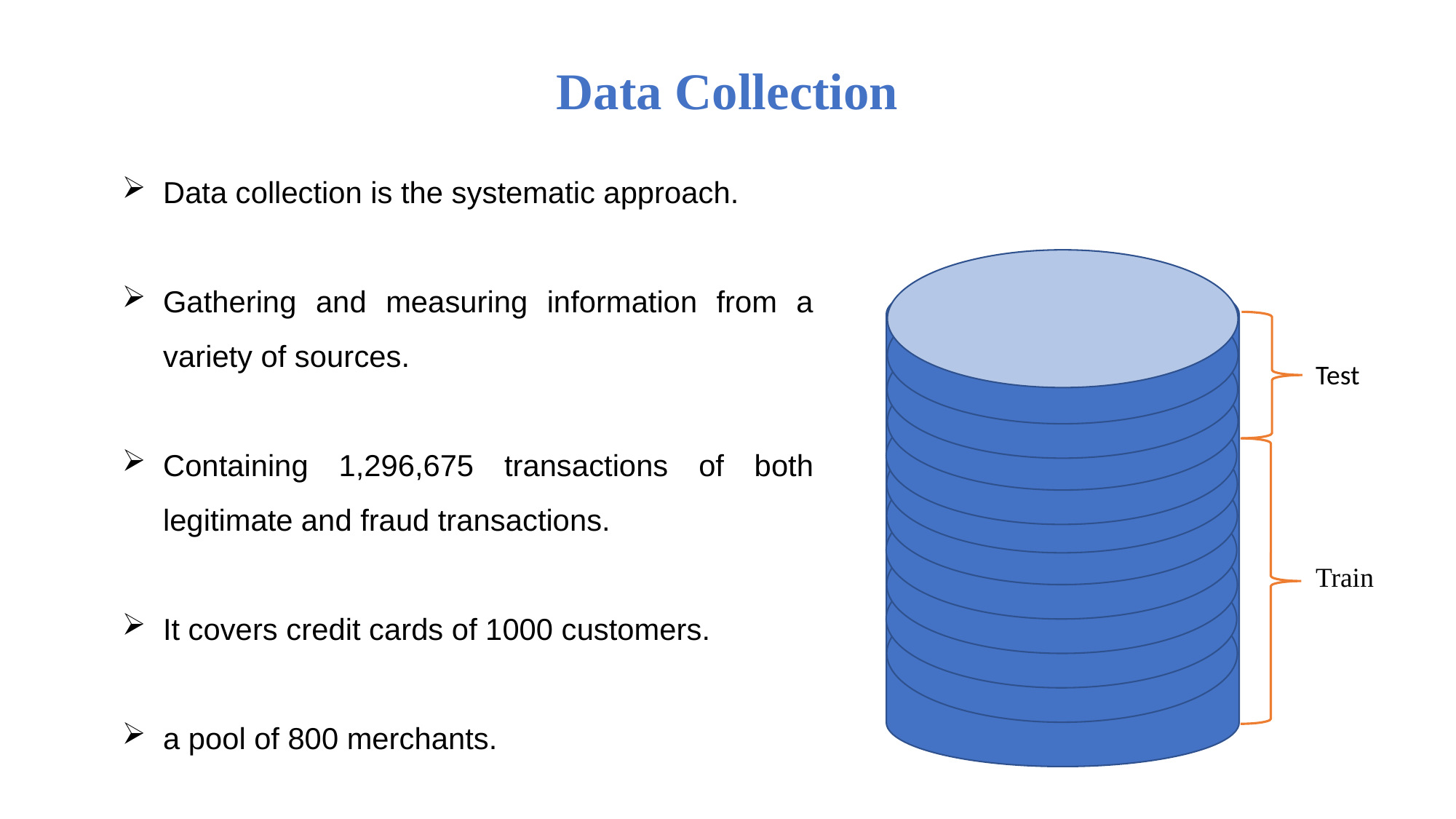

Data Collection
Data collection is the systematic approach.

Gathering and measuring information from a variety of sources.

Containing 1,296,675 transactions of both legitimate and fraud transactions.

It covers credit cards of 1000 customers.

a pool of 800 merchants.

Test

Train